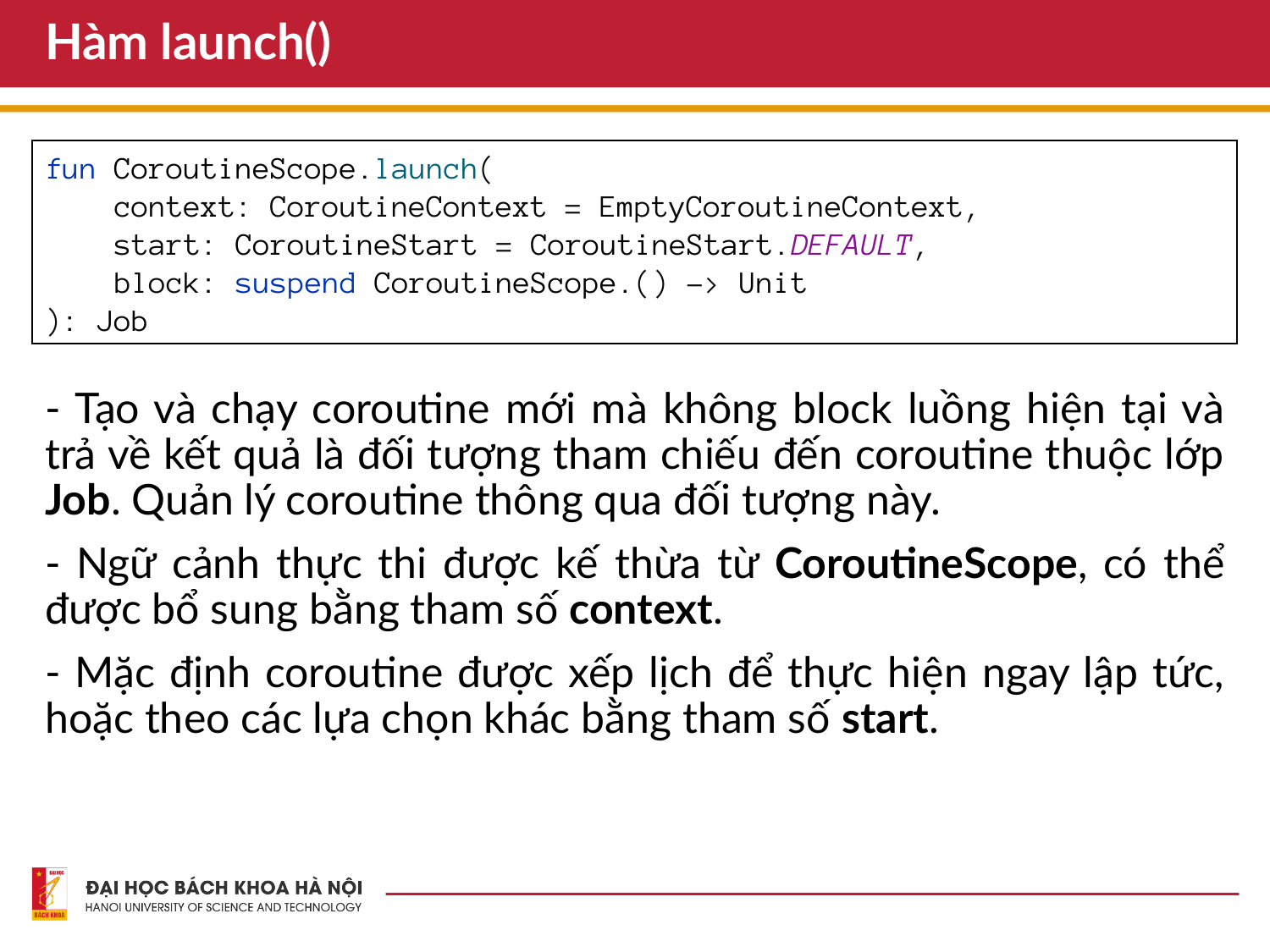

# Hàm launch()
fun CoroutineScope.launch(
    context: CoroutineContext = EmptyCoroutineContext,
    start: CoroutineStart = CoroutineStart.DEFAULT,
    block: suspend CoroutineScope.() -> Unit
): Job
- Tạo và chạy coroutine mới mà không block luồng hiện tại và trả về kết quả là đối tượng tham chiếu đến coroutine thuộc lớp Job. Quản lý coroutine thông qua đối tượng này.
- Ngữ cảnh thực thi được kế thừa từ CoroutineScope, có thể được bổ sung bằng tham số context.
- Mặc định coroutine được xếp lịch để thực hiện ngay lập tức, hoặc theo các lựa chọn khác bằng tham số start.